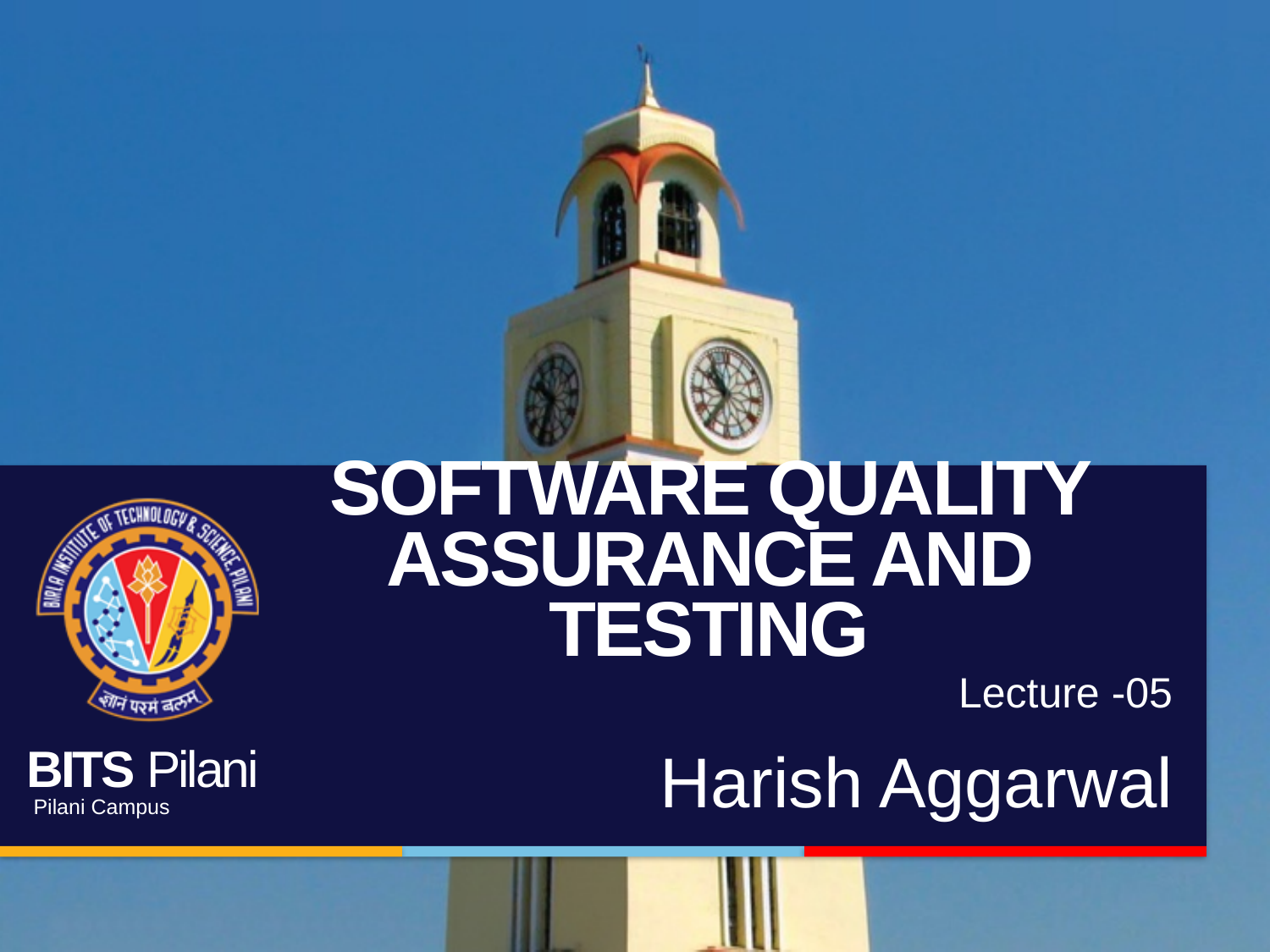

# Software Quality Assurance and Testing
Lecture -05

Harish Aggarwal